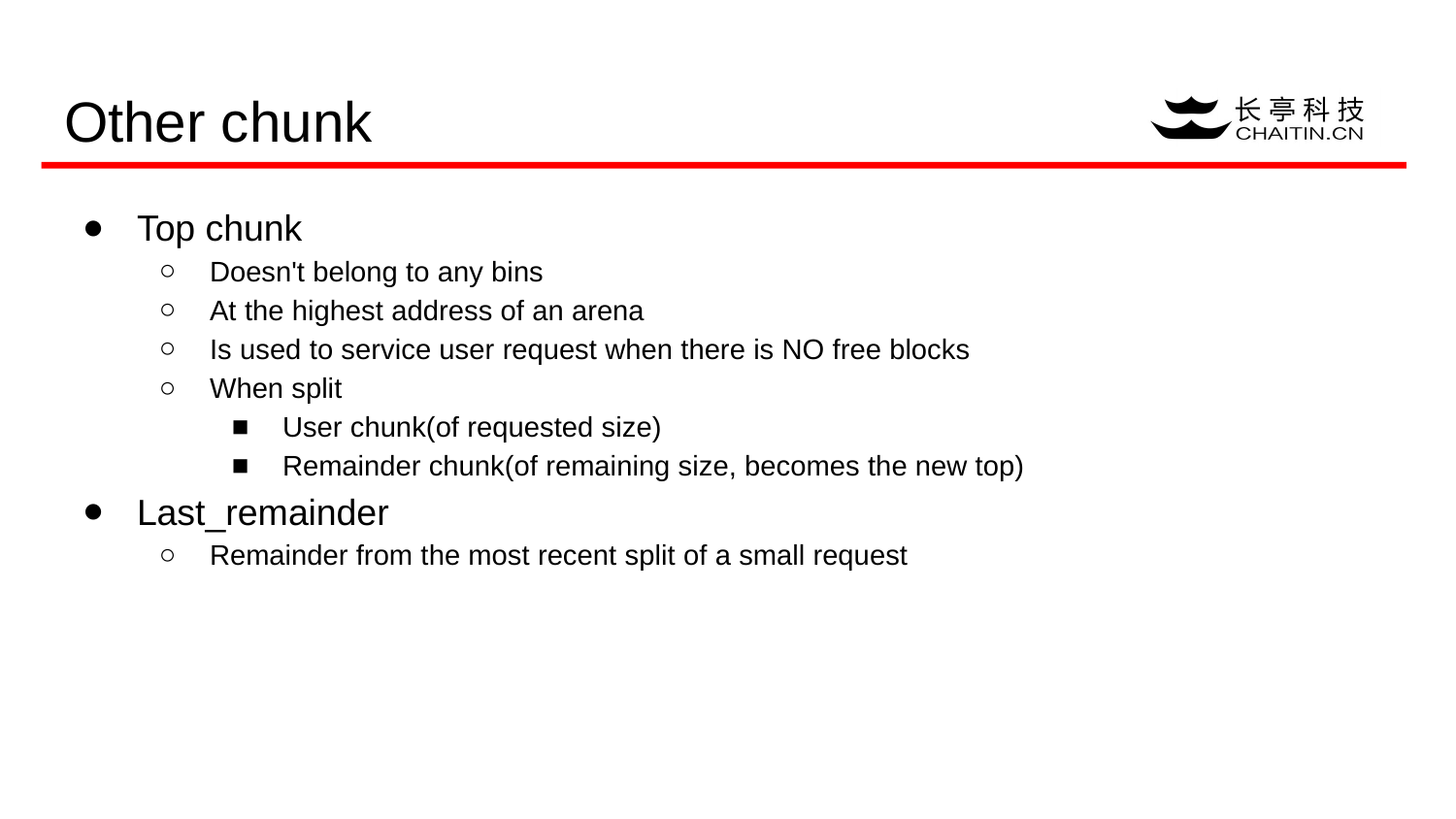

# Other chunk
Top chunk
Doesn't belong to any bins
At the highest address of an arena
Is used to service user request when there is NO free blocks
When split
User chunk(of requested size)
Remainder chunk(of remaining size, becomes the new top)
Last_remainder
Remainder from the most recent split of a small request